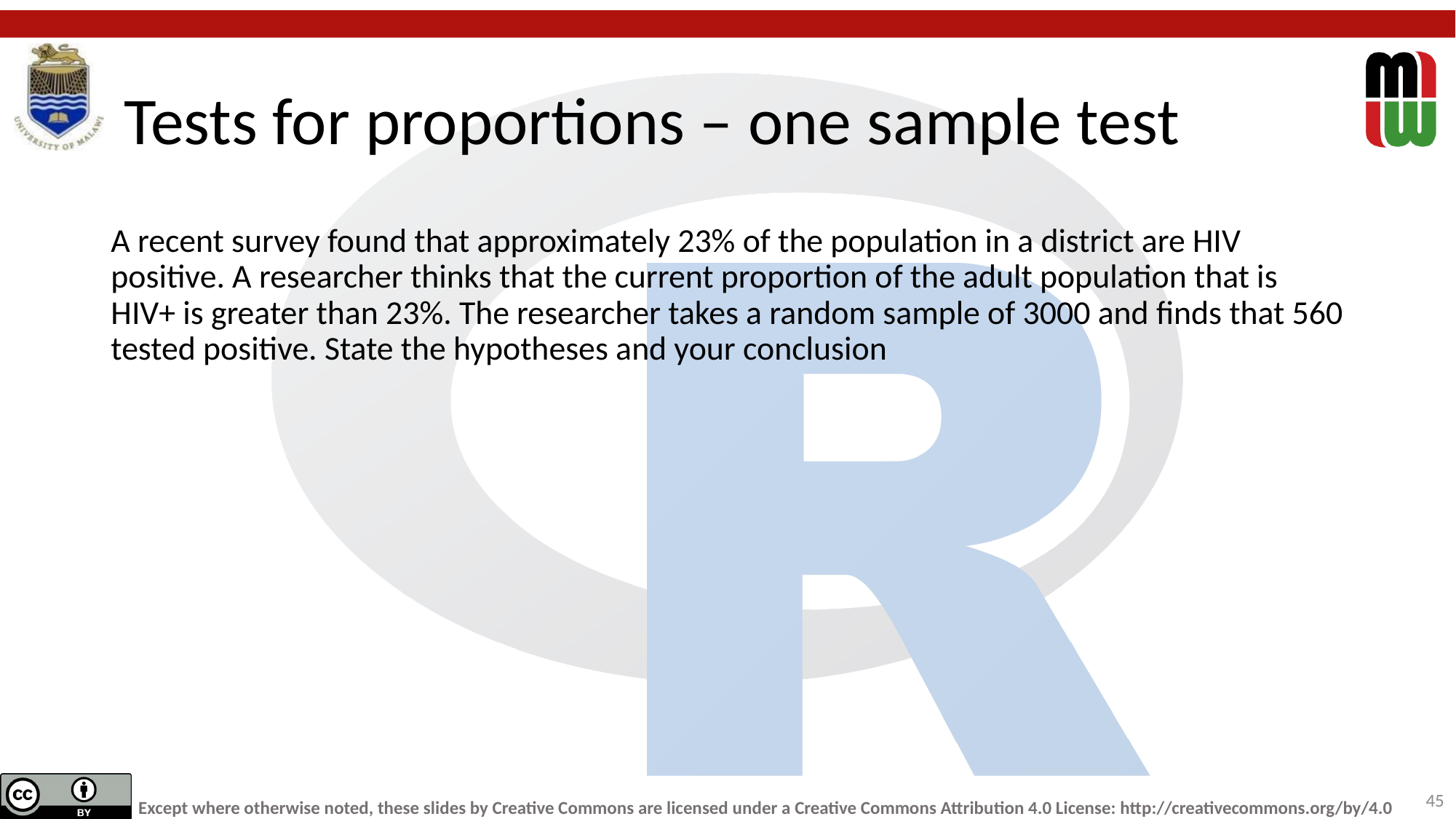

# Tests for proportions – one sample test
A recent survey found that approximately 23% of the population in a district are HIV positive. A researcher thinks that the current proportion of the adult population that is HIV+ is greater than 23%. The researcher takes a random sample of 3000 and finds that 560 tested positive. State the hypotheses and your conclusion
45